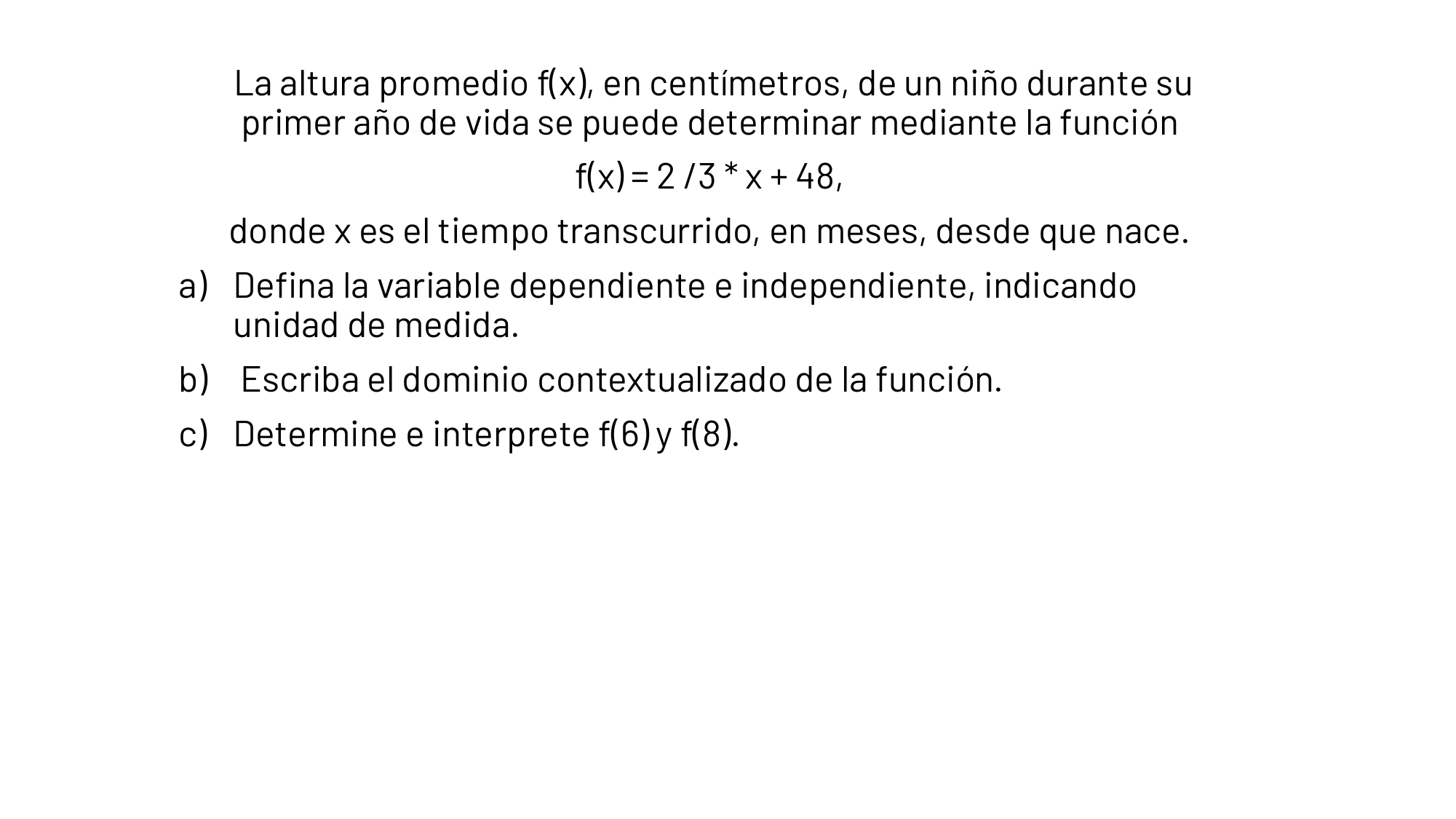

La altura promedio f(x), en centímetros, de un niño durante su primer año de vida se puede determinar mediante la función
f(x) = 2 /3 * x + 48,
donde x es el tiempo transcurrido, en meses, desde que nace.
Defina la variable dependiente e independiente, indicando unidad de medida.
 Escriba el dominio contextualizado de la función.
Determine e interprete f(6) y f(8).